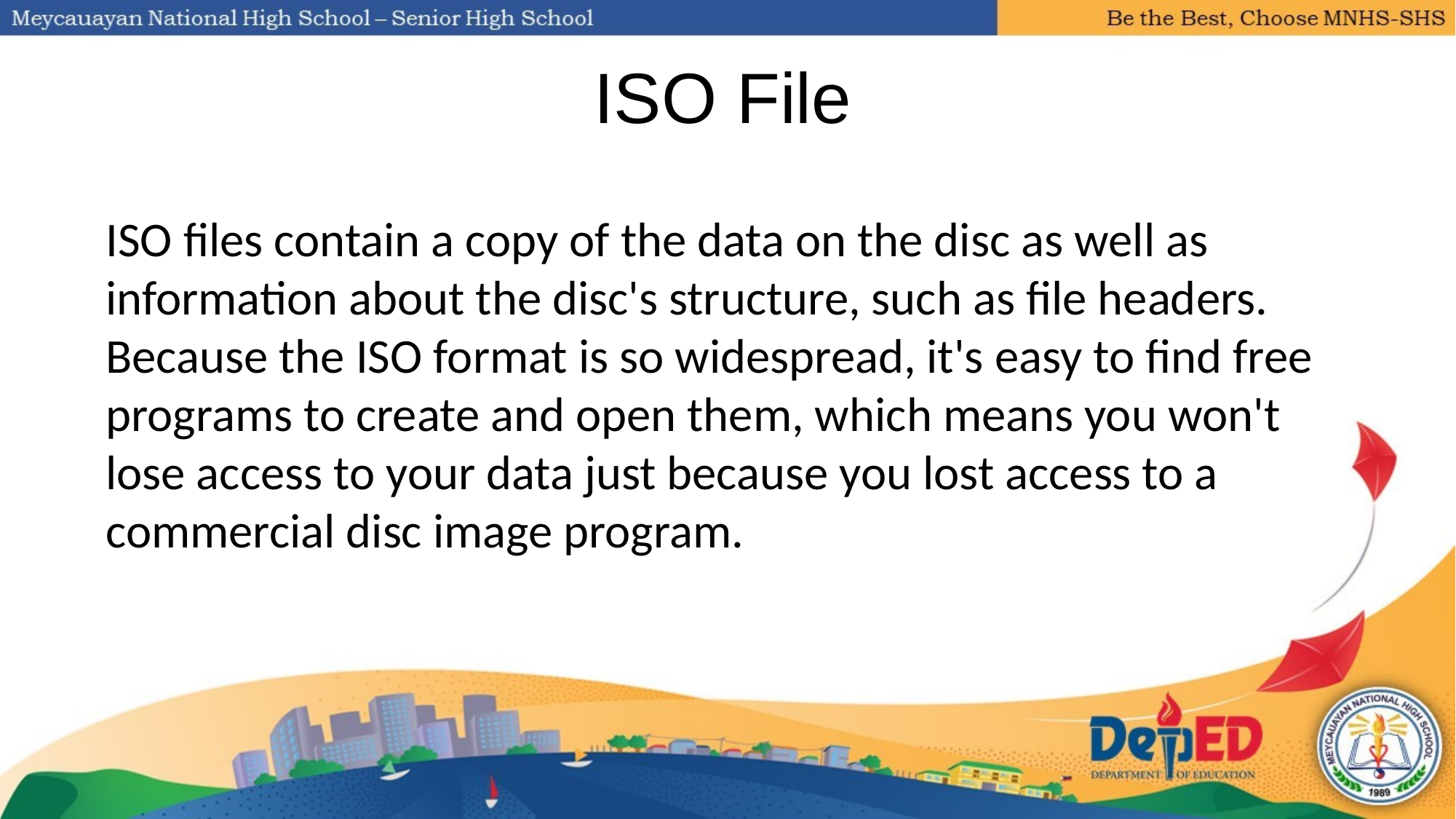

# ISO File

ISO files contain a copy of the data on the disc as well as information about the disc's structure, such as file headers. Because the ISO format is so widespread, it's easy to find free programs to create and open them, which means you won't lose access to your data just because you lost access to a commercial disc image program.